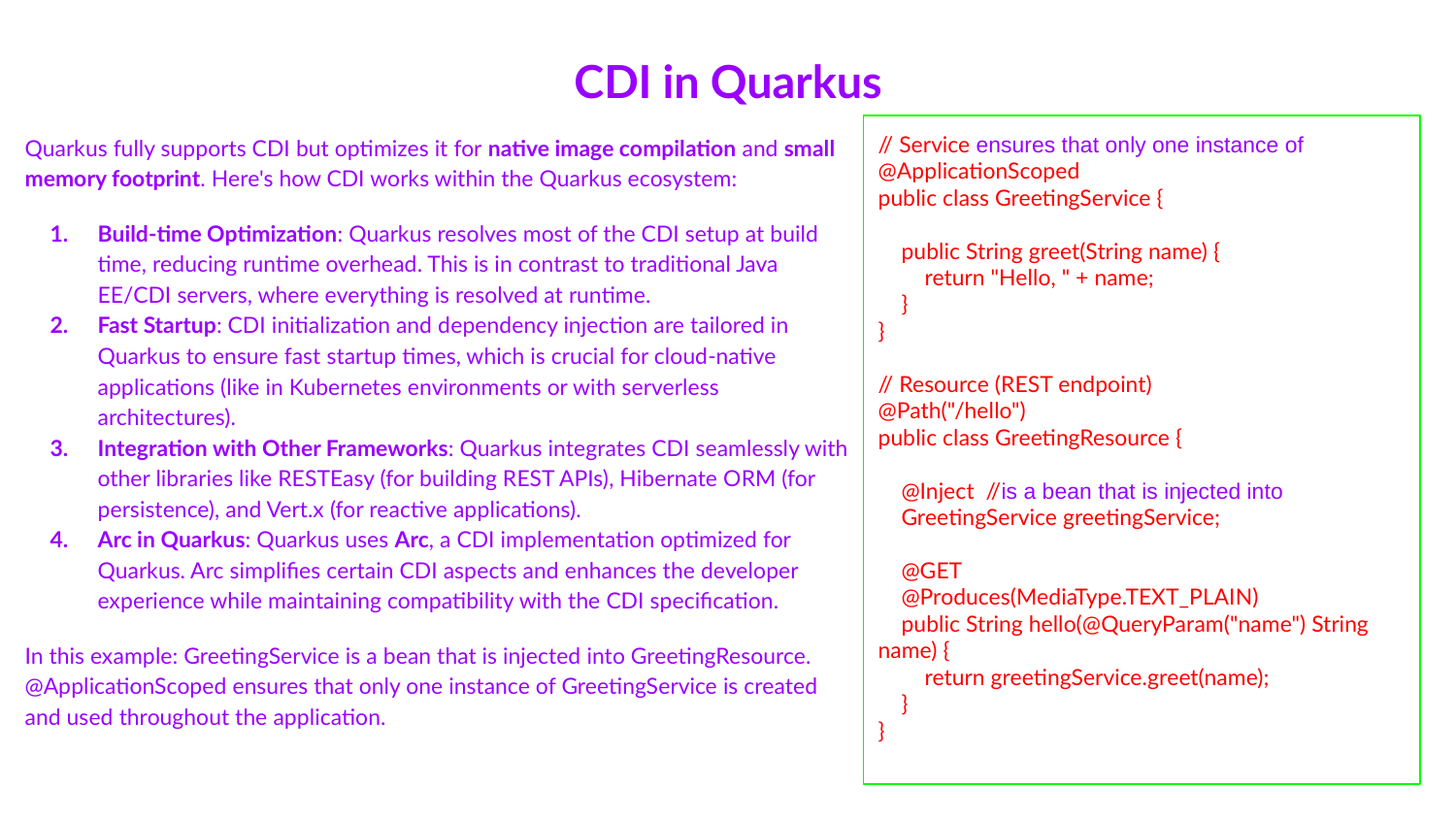

# CDI in Quarkus
Quarkus fully supports CDI but optimizes it for native image compilation and small memory footprint. Here's how CDI works within the Quarkus ecosystem:
Build-time Optimization: Quarkus resolves most of the CDI setup at build time, reducing runtime overhead. This is in contrast to traditional Java EE/CDI servers, where everything is resolved at runtime.
Fast Startup: CDI initialization and dependency injection are tailored in Quarkus to ensure fast startup times, which is crucial for cloud-native applications (like in Kubernetes environments or with serverless architectures).
Integration with Other Frameworks: Quarkus integrates CDI seamlessly with other libraries like RESTEasy (for building REST APIs), Hibernate ORM (for persistence), and Vert.x (for reactive applications).
Arc in Quarkus: Quarkus uses Arc, a CDI implementation optimized for Quarkus. Arc simplifies certain CDI aspects and enhances the developer experience while maintaining compatibility with the CDI specification.
In this example: GreetingService is a bean that is injected into GreetingResource.  @ApplicationScoped ensures that only one instance of GreetingService is created and used throughout the application.
// Service ensures that only one instance of
@ApplicationScoped
public class GreetingService {

    public String greet(String name) {
        return "Hello, " + name;
    }
}

// Resource (REST endpoint)
@Path("/hello")
public class GreetingResource {

    @Inject  //is a bean that is injected into
    GreetingService greetingService;

    @GET
    @Produces(MediaType.TEXT_PLAIN)
    public String hello(@QueryParam("name") String name) {
        return greetingService.greet(name);
    }
}